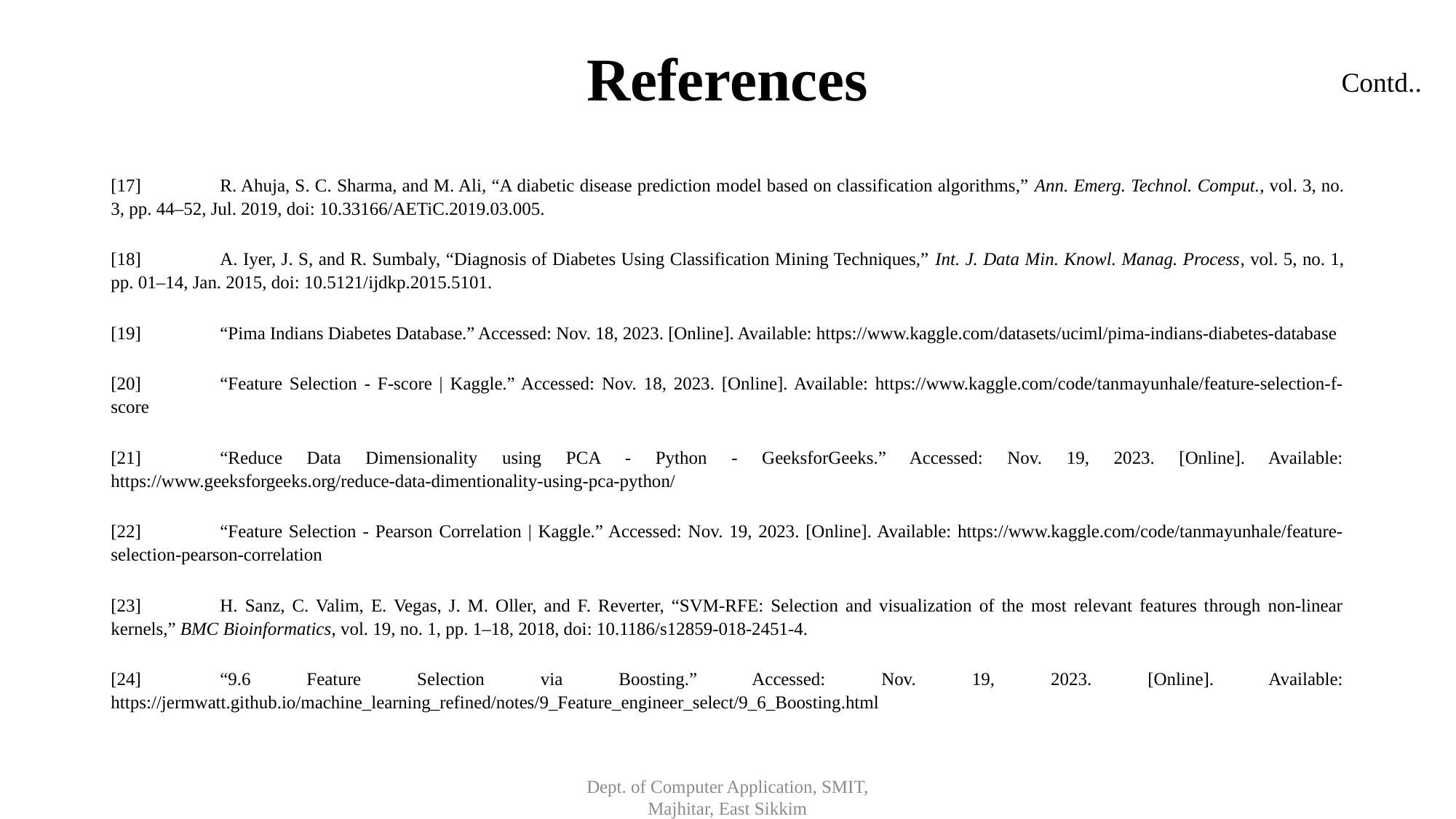

# References
Contd..
[17]	R. Ahuja, S. C. Sharma, and M. Ali, “A diabetic disease prediction model based on classification algorithms,” Ann. Emerg. Technol. Comput., vol. 3, no. 3, pp. 44–52, Jul. 2019, doi: 10.33166/AETiC.2019.03.005.
[18]	A. Iyer, J. S, and R. Sumbaly, “Diagnosis of Diabetes Using Classification Mining Techniques,” Int. J. Data Min. Knowl. Manag. Process, vol. 5, no. 1, pp. 01–14, Jan. 2015, doi: 10.5121/ijdkp.2015.5101.
[19]	“Pima Indians Diabetes Database.” Accessed: Nov. 18, 2023. [Online]. Available: https://www.kaggle.com/datasets/uciml/pima-indians-diabetes-database
[20]	“Feature Selection - F-score | Kaggle.” Accessed: Nov. 18, 2023. [Online]. Available: https://www.kaggle.com/code/tanmayunhale/feature-selection-f-score
[21]	“Reduce Data Dimensionality using PCA - Python - GeeksforGeeks.” Accessed: Nov. 19, 2023. [Online]. Available: https://www.geeksforgeeks.org/reduce-data-dimentionality-using-pca-python/
[22]	“Feature Selection - Pearson Correlation | Kaggle.” Accessed: Nov. 19, 2023. [Online]. Available: https://www.kaggle.com/code/tanmayunhale/feature-selection-pearson-correlation
[23]	H. Sanz, C. Valim, E. Vegas, J. M. Oller, and F. Reverter, “SVM-RFE: Selection and visualization of the most relevant features through non-linear kernels,” BMC Bioinformatics, vol. 19, no. 1, pp. 1–18, 2018, doi: 10.1186/s12859-018-2451-4.
[24]	“9.6 Feature Selection via Boosting.” Accessed: Nov. 19, 2023. [Online]. Available: https://jermwatt.github.io/machine_learning_refined/notes/9_Feature_engineer_select/9_6_Boosting.html

Dept. of Computer Application, SMIT, Majhitar, East Sikkim